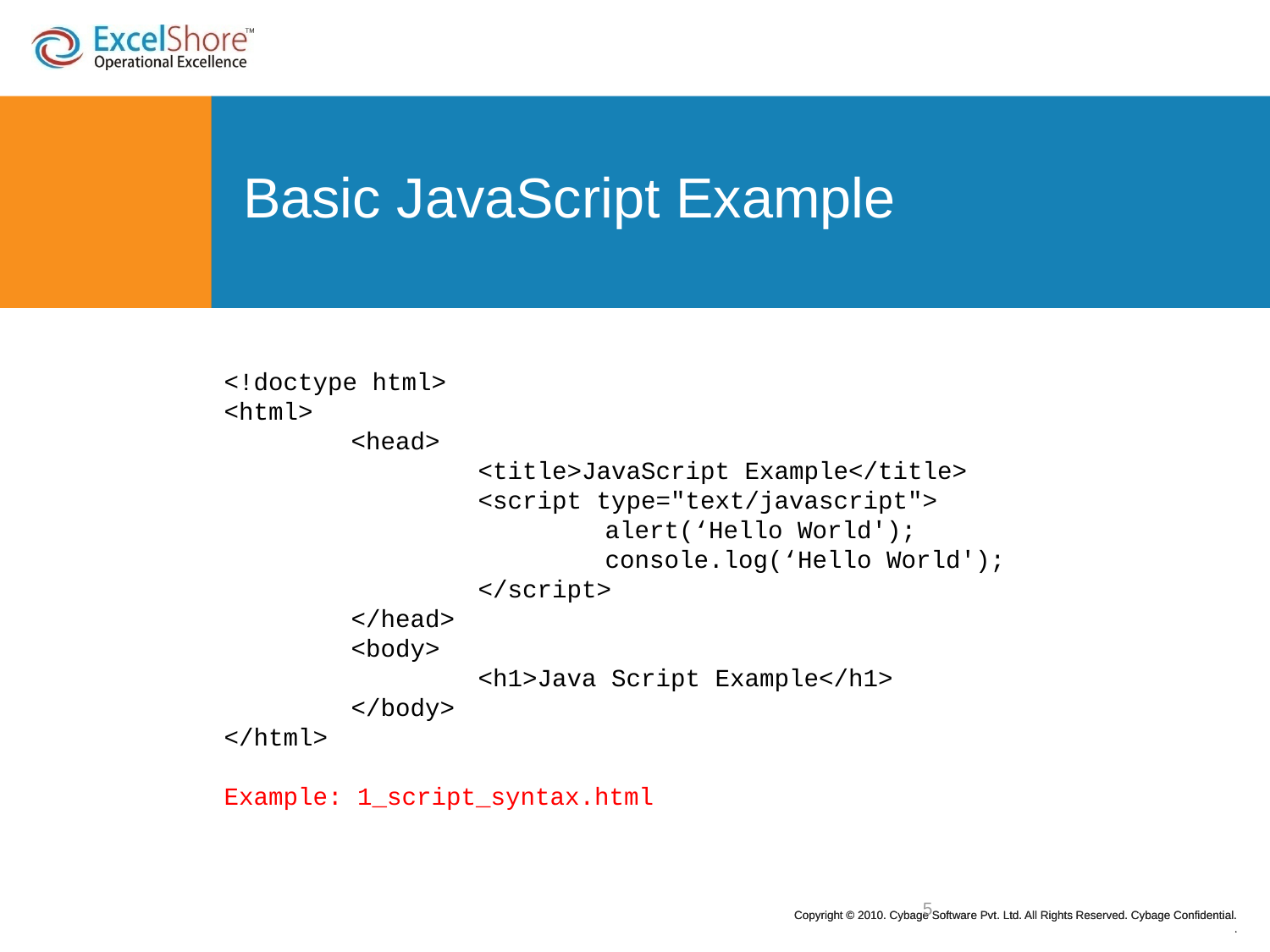

# Basic JavaScript Example
<!doctype html>
<html>
	<head>
		<title>JavaScript Example</title>
		<script type="text/javascript">
			alert(‘Hello World');
			console.log(‘Hello World');
		</script>
	</head>
	<body>
		<h1>Java Script Example</h1>
	</body>
</html>

Example: 1_script_syntax.html
5